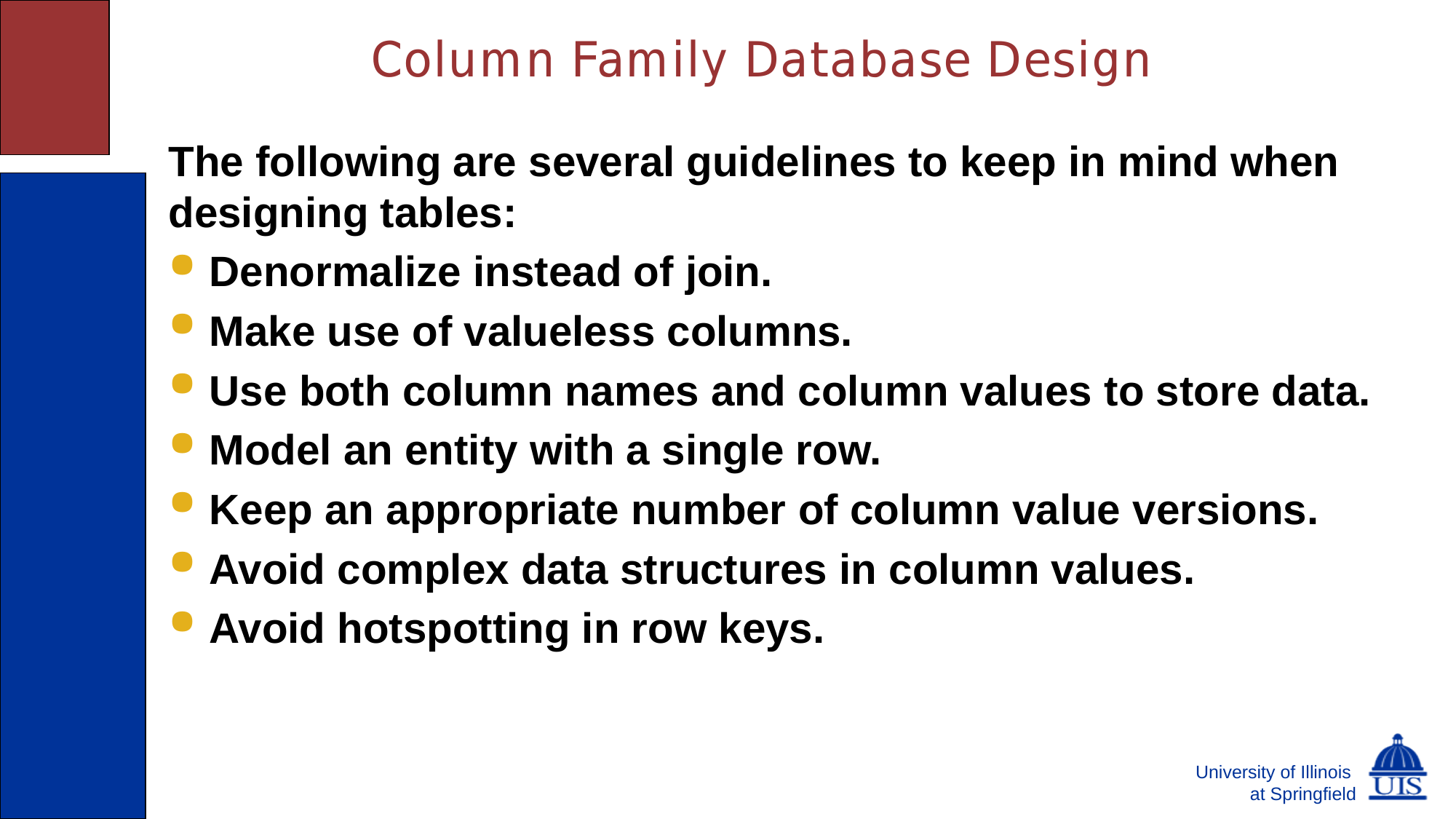

# Column Family Database Design
The following are several guidelines to keep in mind when designing tables:
Denormalize instead of join.
Make use of valueless columns.
Use both column names and column values to store data.
Model an entity with a single row.
Keep an appropriate number of column value versions.
Avoid complex data structures in column values.
Avoid hotspotting in row keys.